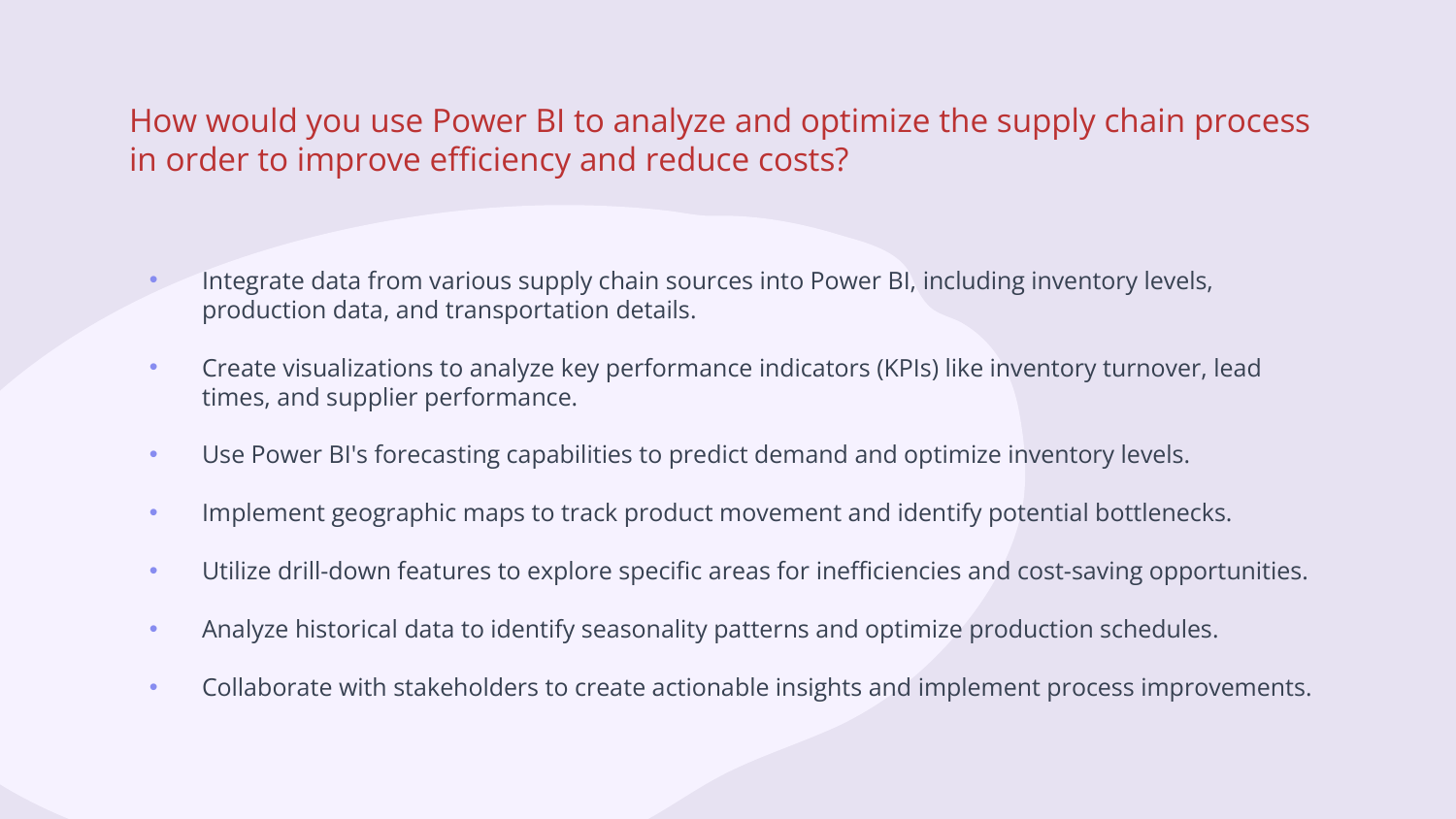

# How would you use Power BI to analyze and optimize the supply chain process in order to improve efficiency and reduce costs?
Integrate data from various supply chain sources into Power BI, including inventory levels, production data, and transportation details.

Create visualizations to analyze key performance indicators (KPIs) like inventory turnover, lead times, and supplier performance.

Use Power BI's forecasting capabilities to predict demand and optimize inventory levels.

Implement geographic maps to track product movement and identify potential bottlenecks.

Utilize drill-down features to explore specific areas for inefficiencies and cost-saving opportunities.

Analyze historical data to identify seasonality patterns and optimize production schedules.

Collaborate with stakeholders to create actionable insights and implement process improvements.